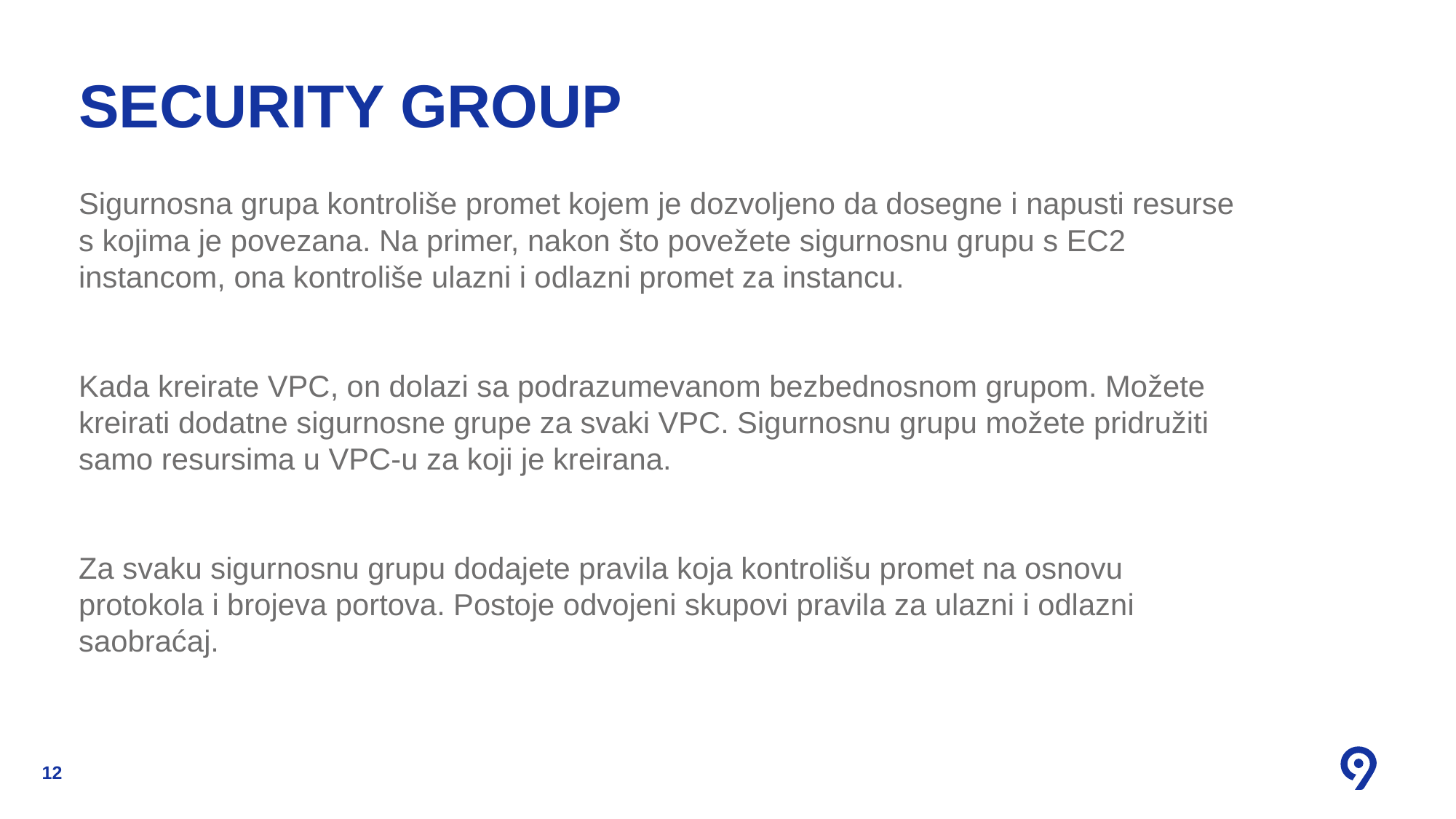

# Security group
Sigurnosna grupa kontroliše promet kojem je dozvoljeno da dosegne i napusti resurse s kojima je povezana. Na primer, nakon što povežete sigurnosnu grupu s EC2 instancom, ona kontroliše ulazni i odlazni promet za instancu.

Kada kreirate VPC, on dolazi sa podrazumevanom bezbednosnom grupom. Možete kreirati dodatne sigurnosne grupe za svaki VPC. Sigurnosnu grupu možete pridružiti samo resursima u VPC-u za koji je kreirana.

Za svaku sigurnosnu grupu dodajete pravila koja kontrolišu promet na osnovu protokola i brojeva portova. Postoje odvojeni skupovi pravila za ulazni i odlazni saobraćaj.

12